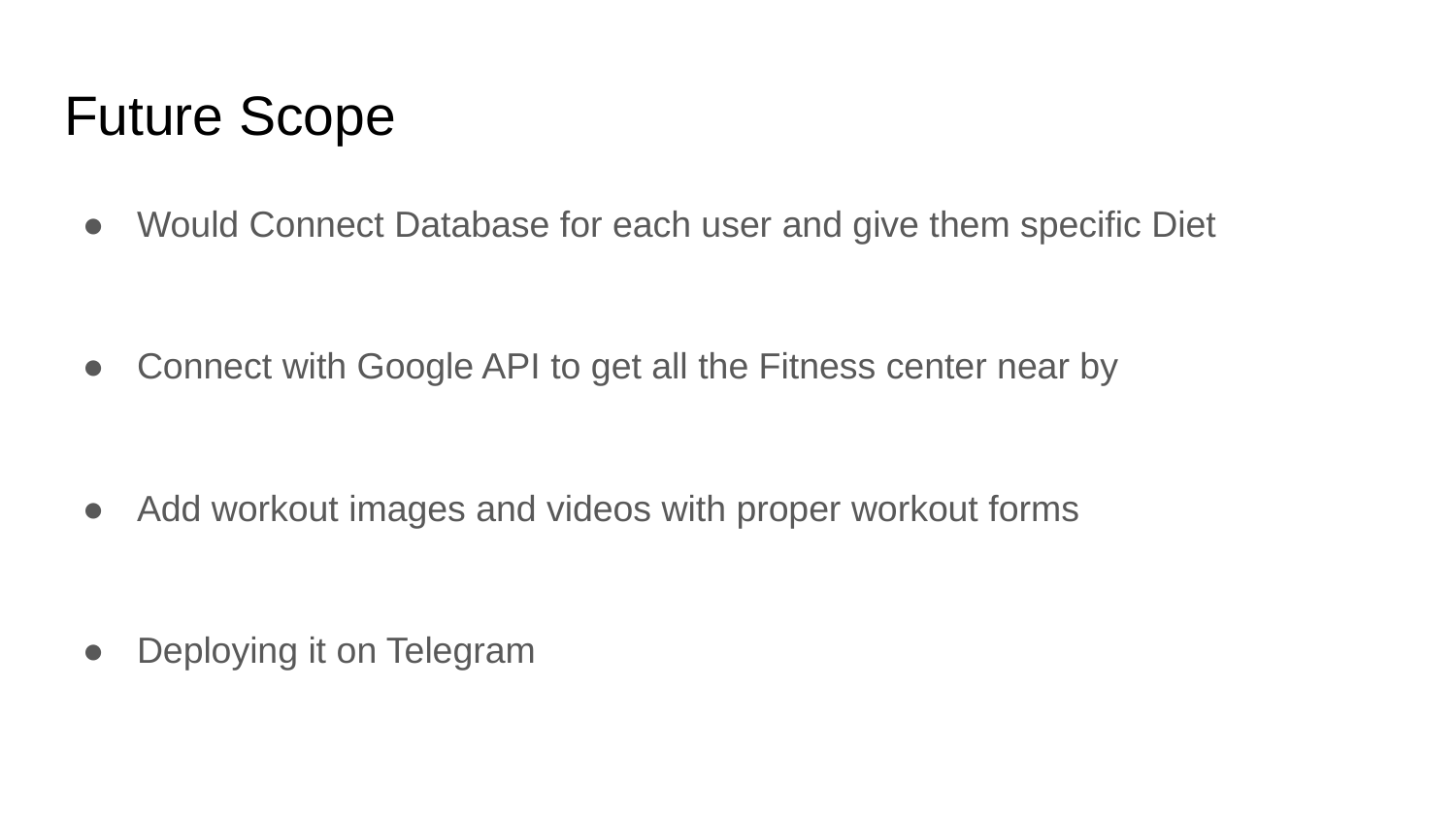

# Future Scope
Would Connect Database for each user and give them specific Diet

Connect with Google API to get all the Fitness center near by

Add workout images and videos with proper workout forms

Deploying it on Telegram